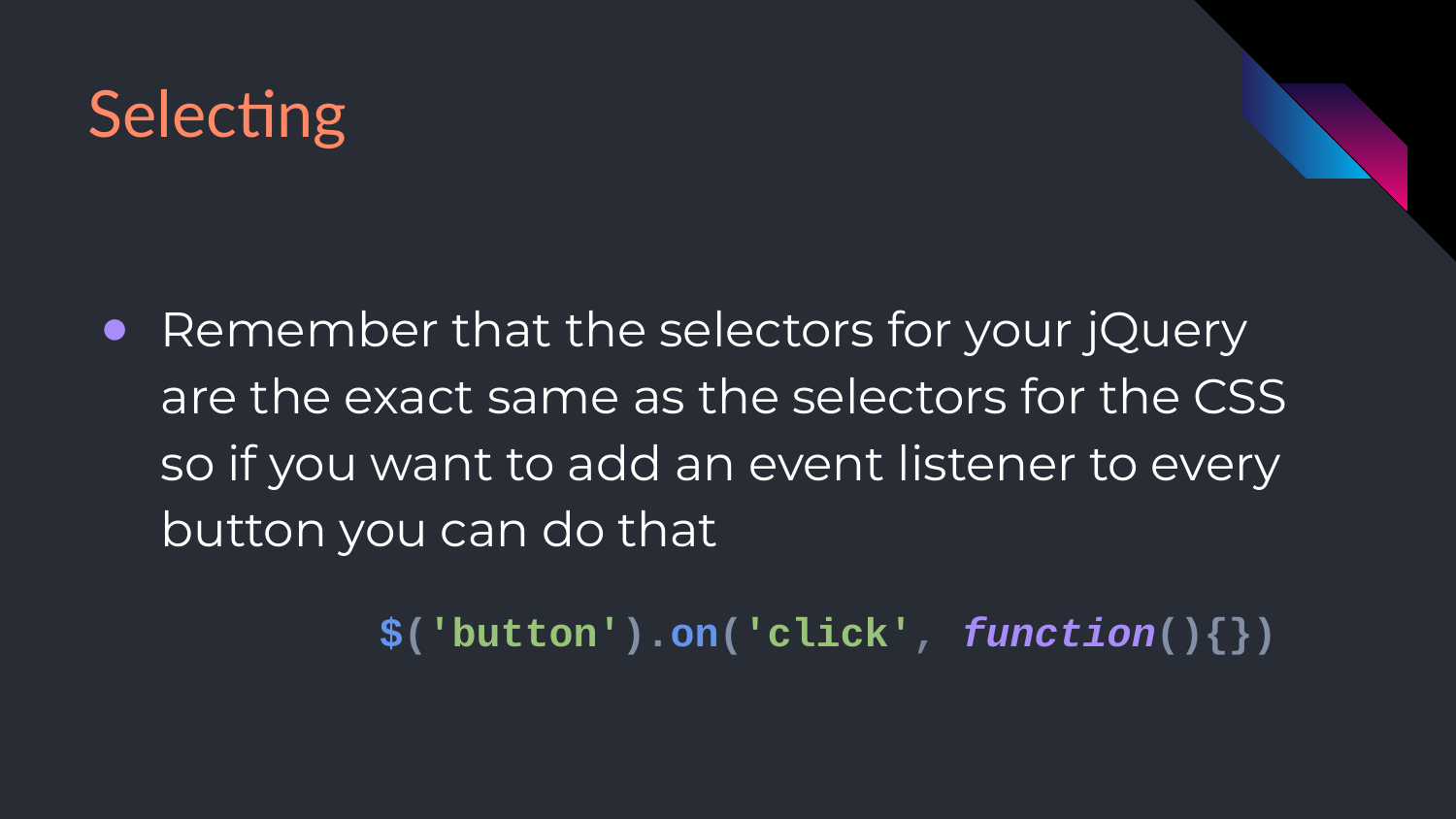

# Selecting
Remember that the selectors for your jQuery are the exact same as the selectors for the CSS so if you want to add an event listener to every button you can do that
  		$('button').on('click', function(){})